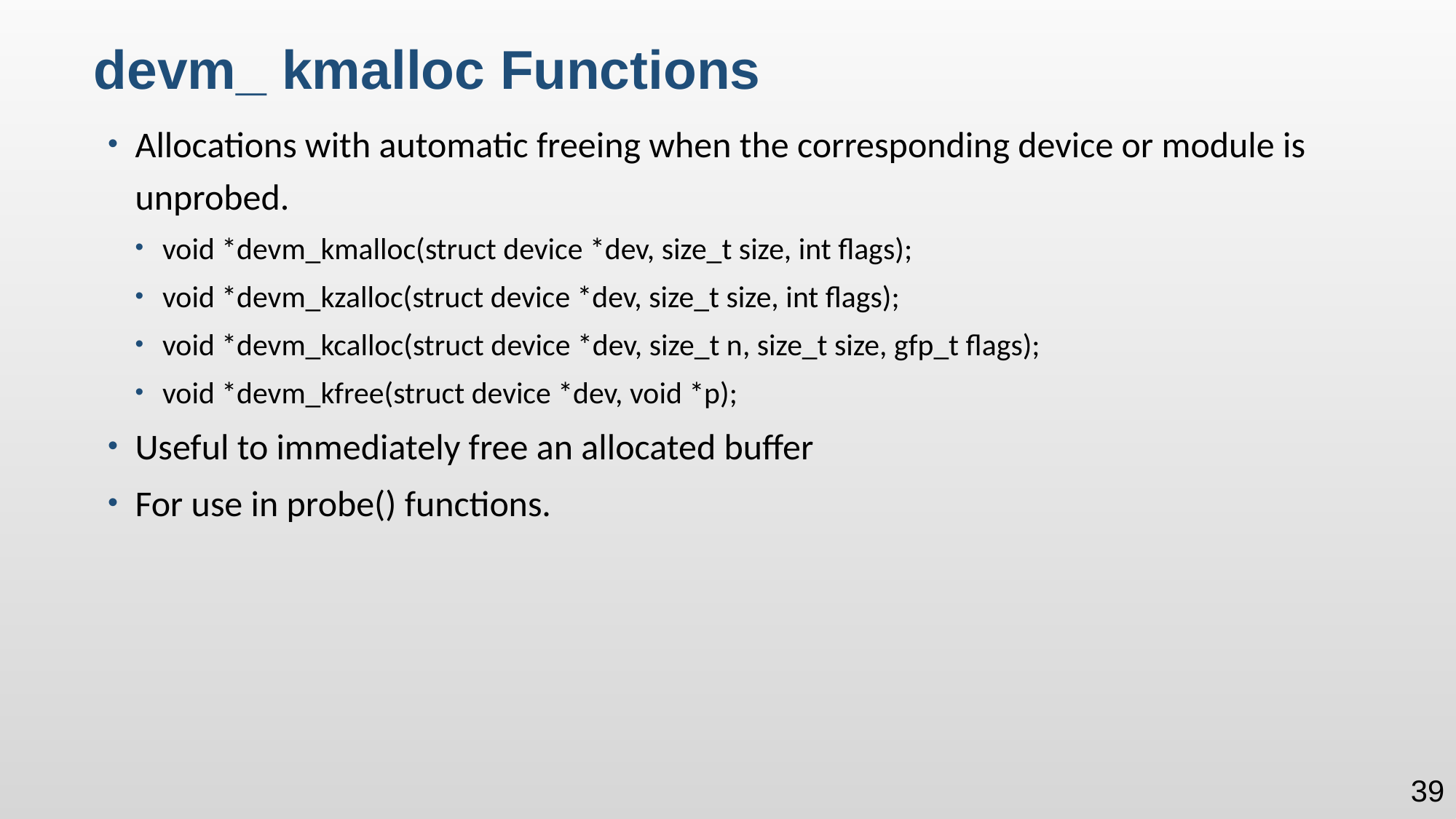

devm_ kmalloc Functions
Allocations with automatic freeing when the corresponding device or module is unprobed.
void *devm_kmalloc(struct device *dev, size_t size, int flags);
void *devm_kzalloc(struct device *dev, size_t size, int flags);
void *devm_kcalloc(struct device *dev, size_t n, size_t size, gfp_t flags);
void *devm_kfree(struct device *dev, void *p);
Useful to immediately free an allocated buffer
For use in probe() functions.
39